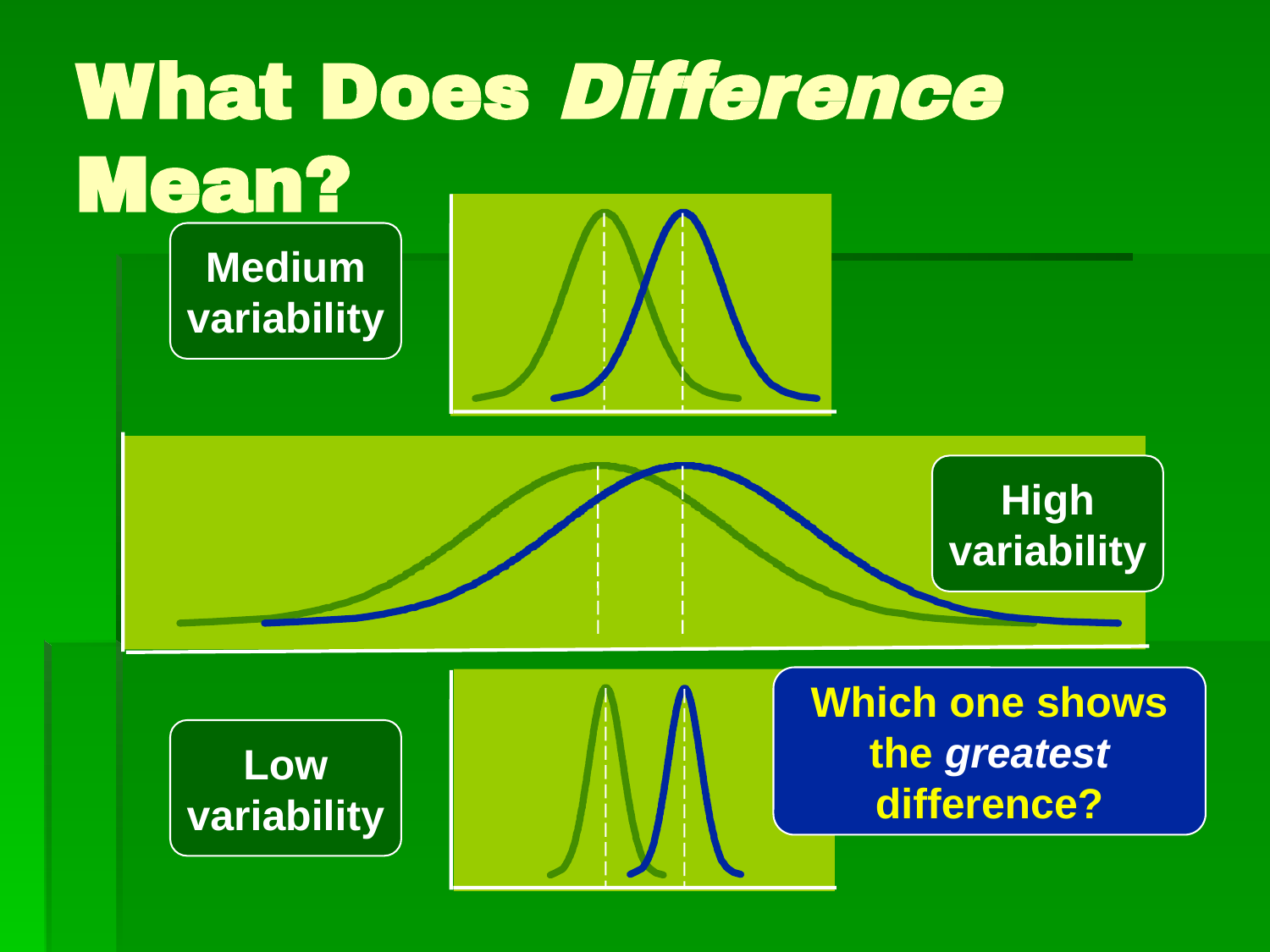

# What Does Difference Mean?

Medium
variability

High
variability

Which one shows
the greatest
difference?

Low
variability